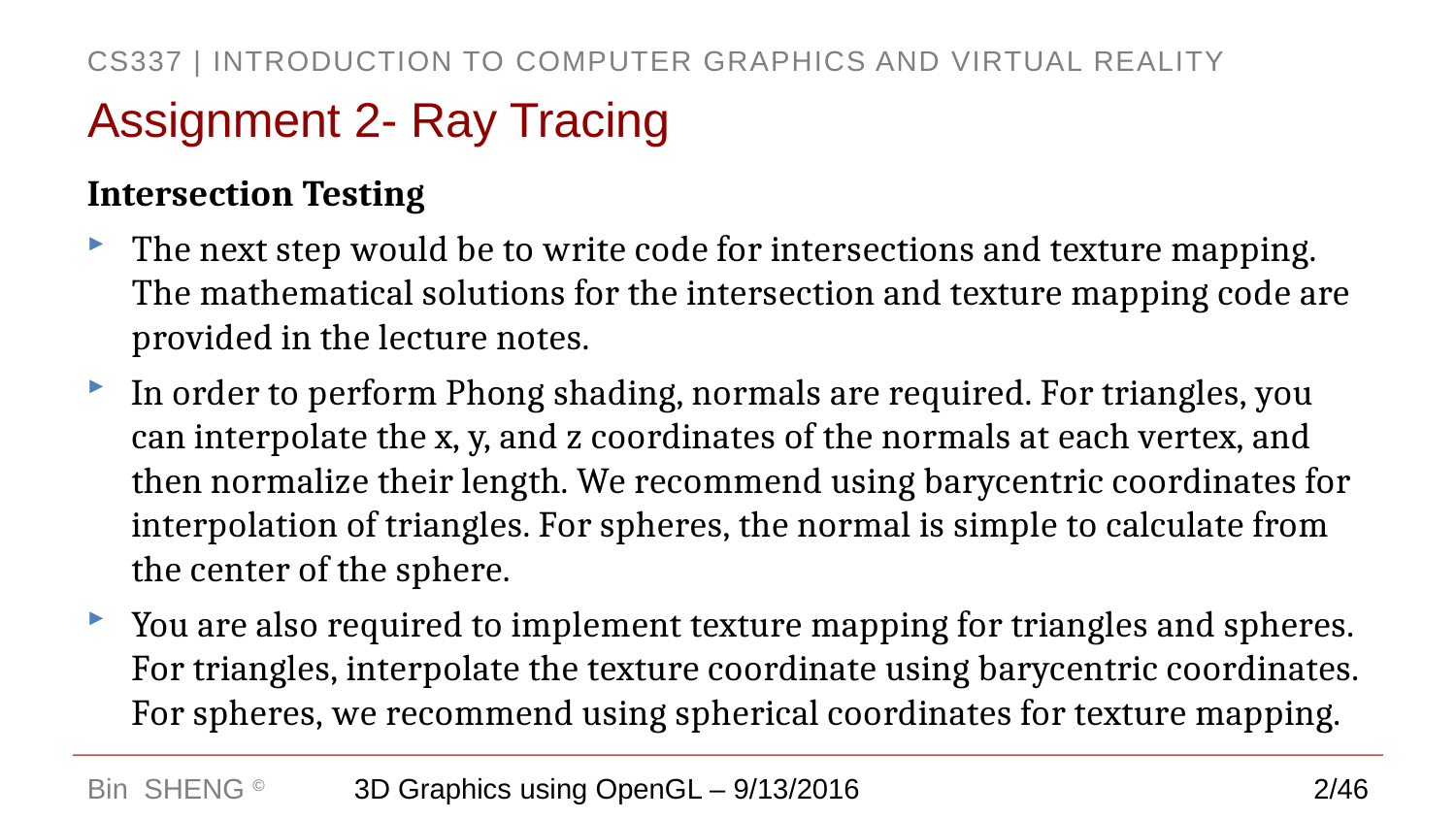

# Assignment 2- Ray Tracing

Intersection Testing
The next step would be to write code for intersections and texture mapping. The mathematical solutions for the intersection and texture mapping code are provided in the lecture notes.
In order to perform Phong shading, normals are required. For triangles, you can interpolate the x, y, and z coordinates of the normals at each vertex, and then normalize their length. We recommend using barycentric coordinates for interpolation of triangles. For spheres, the normal is simple to calculate from the center of the sphere.
You are also required to implement texture mapping for triangles and spheres. For triangles, interpolate the texture coordinate using barycentric coordinates. For spheres, we recommend using spherical coordinates for texture mapping.

3D Graphics using OpenGL – 9/13/2016